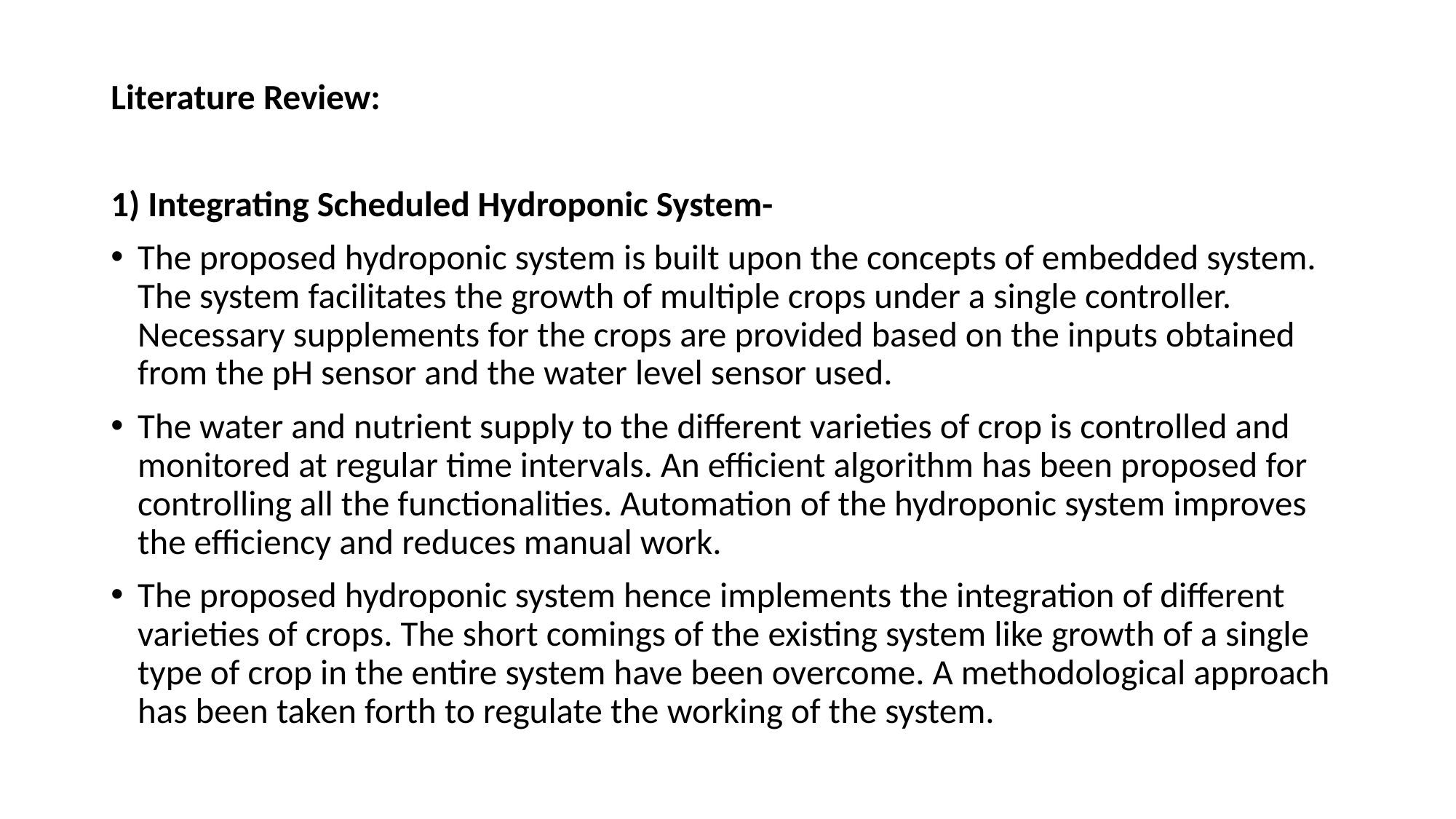

Literature Review:

1) Integrating Scheduled Hydroponic System-
The proposed hydroponic system is built upon the concepts of embedded system. The system facilitates the growth of multiple crops under a single controller. Necessary supplements for the crops are provided based on the inputs obtained from the pH sensor and the water level sensor used.
The water and nutrient supply to the different varieties of crop is controlled and monitored at regular time intervals. An efficient algorithm has been proposed for controlling all the functionalities. Automation of the hydroponic system improves the efficiency and reduces manual work.
The proposed hydroponic system hence implements the integration of different varieties of crops. The short comings of the existing system like growth of a single type of crop in the entire system have been overcome. A methodological approach has been taken forth to regulate the working of the system.